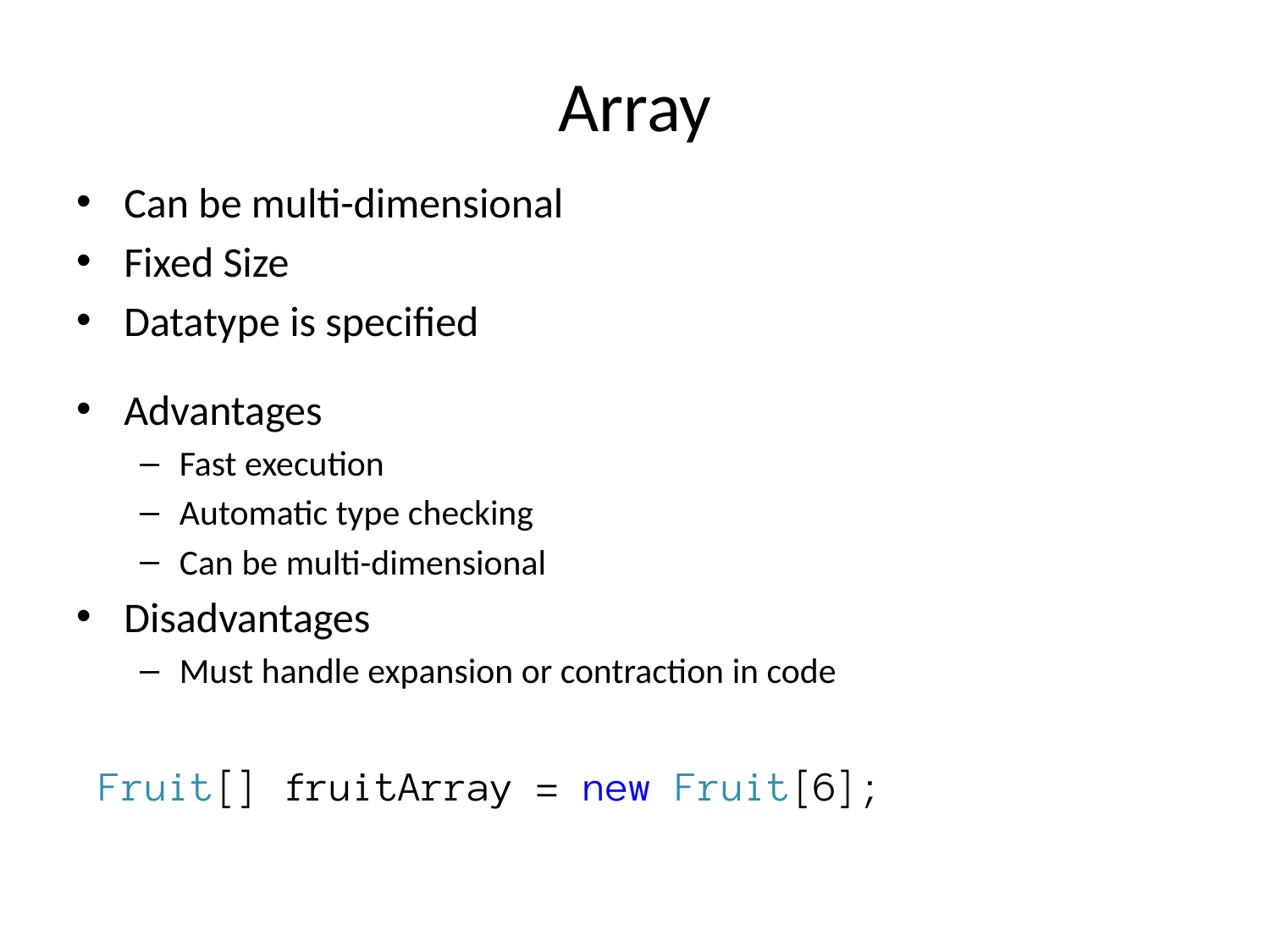

# Array
Can be multi-dimensional
Fixed Size
Datatype is specified

Advantages
Fast execution
Automatic type checking
Can be multi-dimensional
Disadvantages
Must handle expansion or contraction in code

 Fruit[] fruitArray = new Fruit[6];